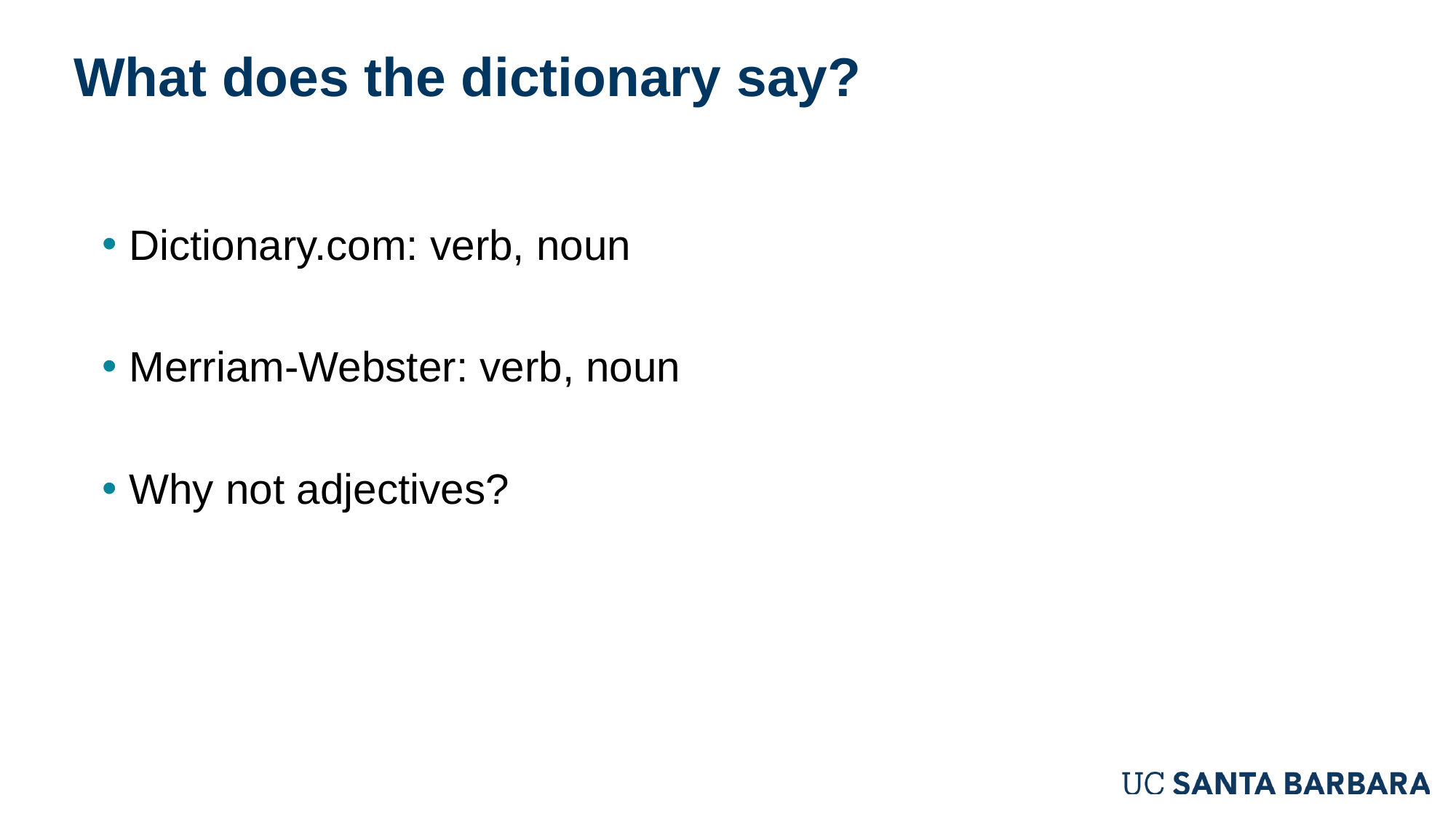

# What does the dictionary say?
Dictionary.com: verb, noun

Merriam-Webster: verb, noun

Why not adjectives?